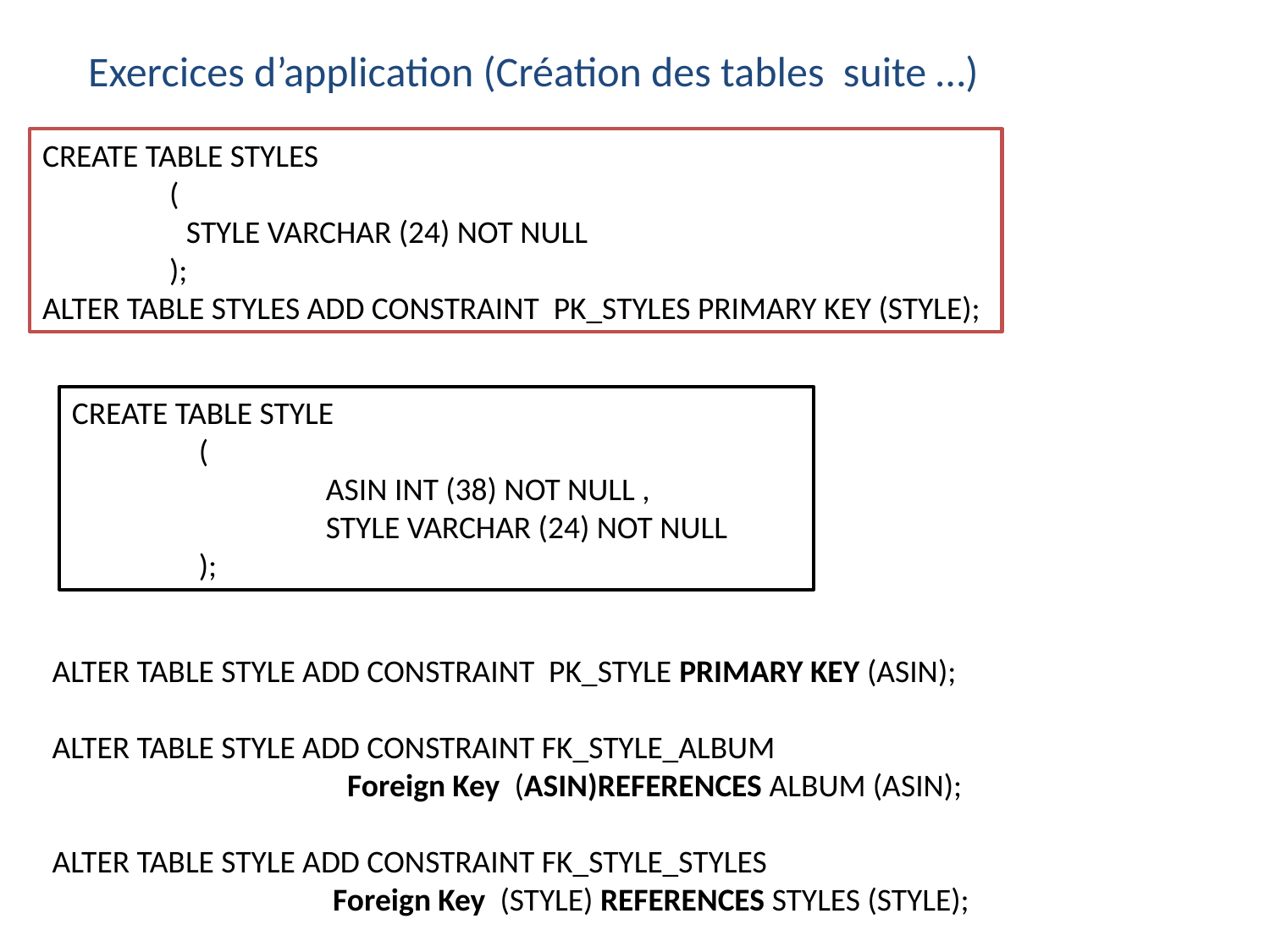

# Exercices d’application (Création des tables  suite …)
CREATE TABLE STYLES
	(
                    STYLE VARCHAR (24) NOT NULL
	);
ALTER TABLE STYLES ADD CONSTRAINT  PK_STYLES PRIMARY KEY (STYLE);
CREATE TABLE STYLE
	(
		ASIN INT (38) NOT NULL ,
		STYLE VARCHAR (24) NOT NULL
	);
ALTER TABLE STYLE ADD CONSTRAINT  PK_STYLE PRIMARY KEY (ASIN);
ALTER TABLE STYLE ADD CONSTRAINT FK_STYLE_ALBUM
                                         Foreign Key  (ASIN)REFERENCES ALBUM (ASIN);
ALTER TABLE STYLE ADD CONSTRAINT FK_STYLE_STYLES
                                       Foreign Key  (STYLE) REFERENCES STYLES (STYLE);